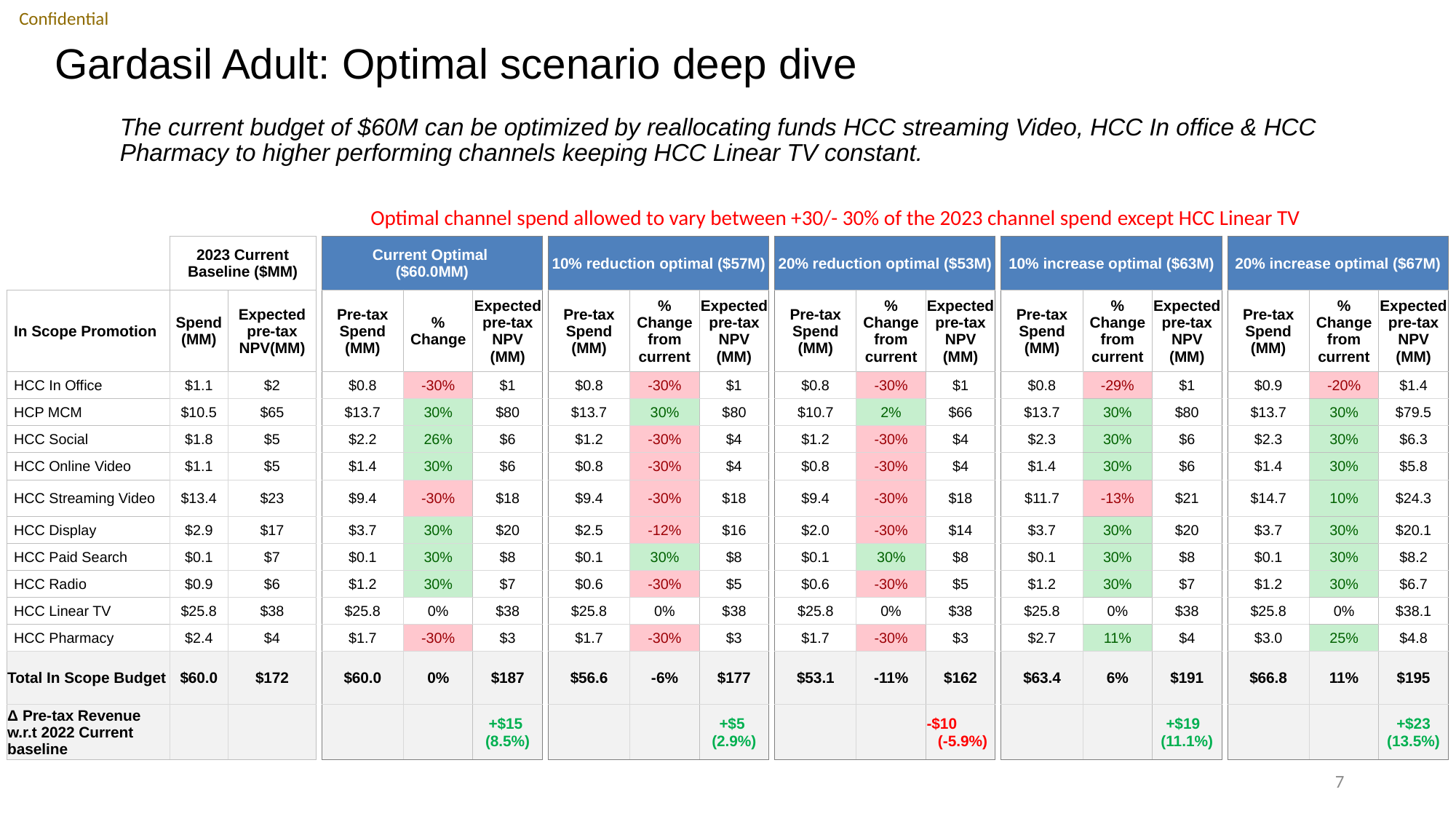

# Gardasil Adult: Optimal scenario deep dive
The current budget of $60M can be optimized by reallocating funds HCC streaming Video, HCC In office & HCC Pharmacy to higher performing channels keeping HCC Linear TV constant.

Optimal channel spend allowed to vary between +30/- 30% of the 2023 channel spend except HCC Linear TV
|  | 2023 Current Baseline ($MM) |  |  | Current Optimal ($60.0MM) |  |  |  | 10% reduction optimal ($57M) |  |  |  | 20% reduction optimal ($53M) |  |  |  | 10% increase optimal ($63M) |  |  |  | 20% increase optimal ($67M) |  |  |
| --- | --- | --- | --- | --- | --- | --- | --- | --- | --- | --- | --- | --- | --- | --- | --- | --- | --- | --- | --- | --- | --- | --- |
| In Scope Promotion | Spend (MM) | Expected pre-tax NPV(MM) |  | Pre-tax Spend (MM) | % Change | Expected pre-tax NPV (MM) |  | Pre-tax Spend (MM) | % Change from current | Expected pre-tax NPV (MM) |  | Pre-tax Spend (MM) | % Change from current | Expected pre-tax NPV (MM) |  | Pre-tax Spend (MM) | % Change from current | Expected pre-tax NPV (MM) |  | Pre-tax Spend (MM) | % Change from current | Expected pre-tax NPV (MM) |
| HCC In Office | $1.1 | $2 |  | $0.8 | -30% | $1 |  | $0.8 | -30% | $1 |  | $0.8 | -30% | $1 |  | $0.8 | -29% | $1 |  | $0.9 | -20% | $1.4 |
| HCP MCM | $10.5 | $65 |  | $13.7 | 30% | $80 |  | $13.7 | 30% | $80 |  | $10.7 | 2% | $66 |  | $13.7 | 30% | $80 |  | $13.7 | 30% | $79.5 |
| HCC Social | $1.8 | $5 |  | $2.2 | 26% | $6 |  | $1.2 | -30% | $4 |  | $1.2 | -30% | $4 |  | $2.3 | 30% | $6 |  | $2.3 | 30% | $6.3 |
| HCC Online Video | $1.1 | $5 |  | $1.4 | 30% | $6 |  | $0.8 | -30% | $4 |  | $0.8 | -30% | $4 |  | $1.4 | 30% | $6 |  | $1.4 | 30% | $5.8 |
| HCC Streaming Video | $13.4 | $23 |  | $9.4 | -30% | $18 |  | $9.4 | -30% | $18 |  | $9.4 | -30% | $18 |  | $11.7 | -13% | $21 |  | $14.7 | 10% | $24.3 |
| HCC Display | $2.9 | $17 |  | $3.7 | 30% | $20 |  | $2.5 | -12% | $16 |  | $2.0 | -30% | $14 |  | $3.7 | 30% | $20 |  | $3.7 | 30% | $20.1 |
| HCC Paid Search | $0.1 | $7 |  | $0.1 | 30% | $8 |  | $0.1 | 30% | $8 |  | $0.1 | 30% | $8 |  | $0.1 | 30% | $8 |  | $0.1 | 30% | $8.2 |
| HCC Radio | $0.9 | $6 |  | $1.2 | 30% | $7 |  | $0.6 | -30% | $5 |  | $0.6 | -30% | $5 |  | $1.2 | 30% | $7 |  | $1.2 | 30% | $6.7 |
| HCC Linear TV | $25.8 | $38 |  | $25.8 | 0% | $38 |  | $25.8 | 0% | $38 |  | $25.8 | 0% | $38 |  | $25.8 | 0% | $38 |  | $25.8 | 0% | $38.1 |
| HCC Pharmacy | $2.4 | $4 |  | $1.7 | -30% | $3 |  | $1.7 | -30% | $3 |  | $1.7 | -30% | $3 |  | $2.7 | 11% | $4 |  | $3.0 | 25% | $4.8 |
| Total In Scope Budget | $60.0 | $172 |  | $60.0 | 0% | $187 |  | $56.6 | -6% | $177 |  | $53.1 | -11% | $162 |  | $63.4 | 6% | $191 |  | $66.8 | 11% | $195 |
| Δ Pre-tax Revenue w.r.t 2022 Current baseline |  |  |  |  |  | +$15 (8.5%) |  |  |  | +$5 (2.9%) |  |  |  | -$10 (-5.9%) |  |  |  | +$19 (11.1%) |  |  |  | +$23 (13.5%) |
7